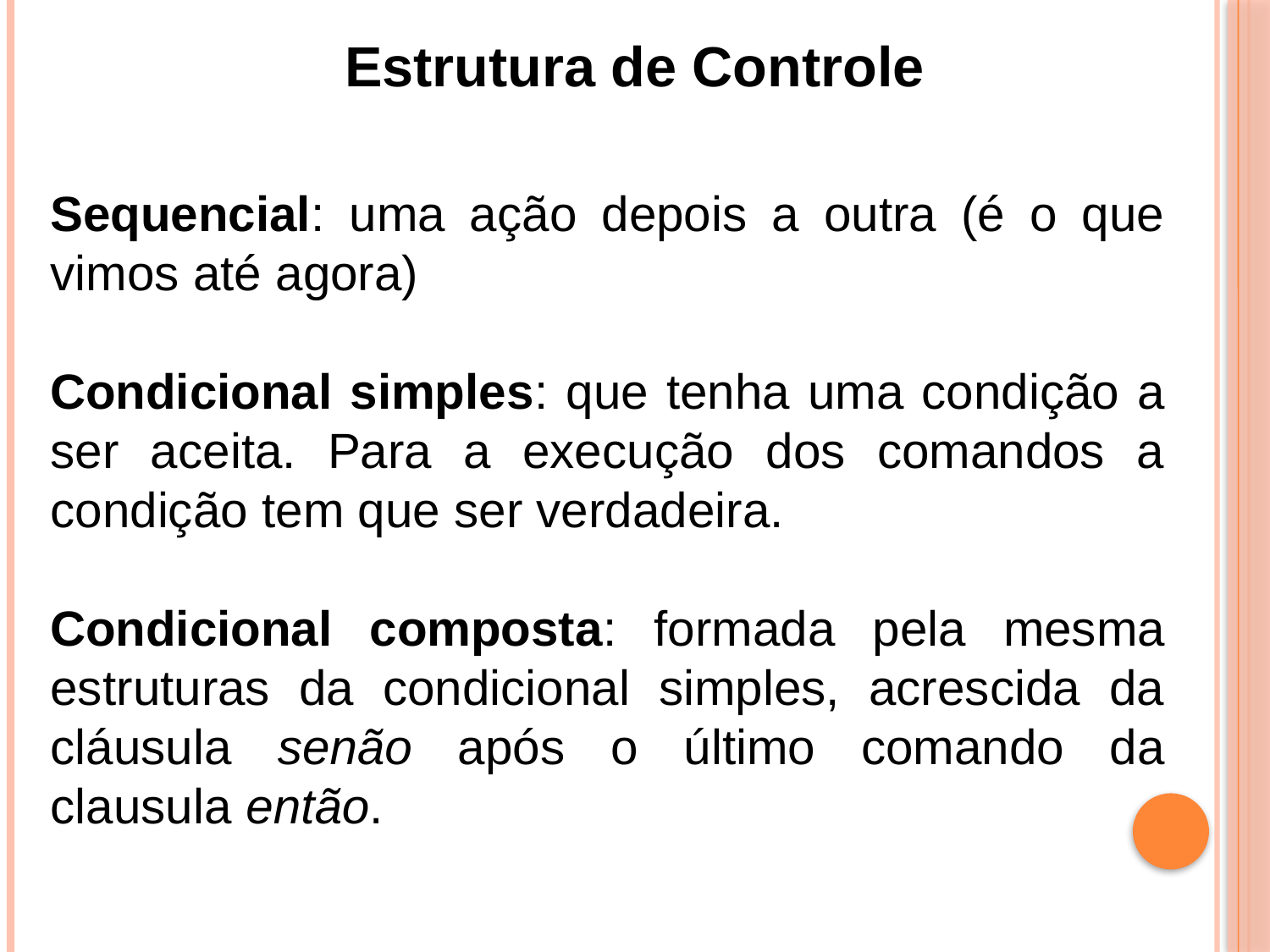

Estrutura de Controle
Sequencial: uma ação depois a outra (é o que vimos até agora)

Condicional simples: que tenha uma condição a ser aceita. Para a execução dos comandos a condição tem que ser verdadeira.

Condicional composta: formada pela mesma estruturas da condicional simples, acrescida da cláusula senão após o último comando da clausula então.